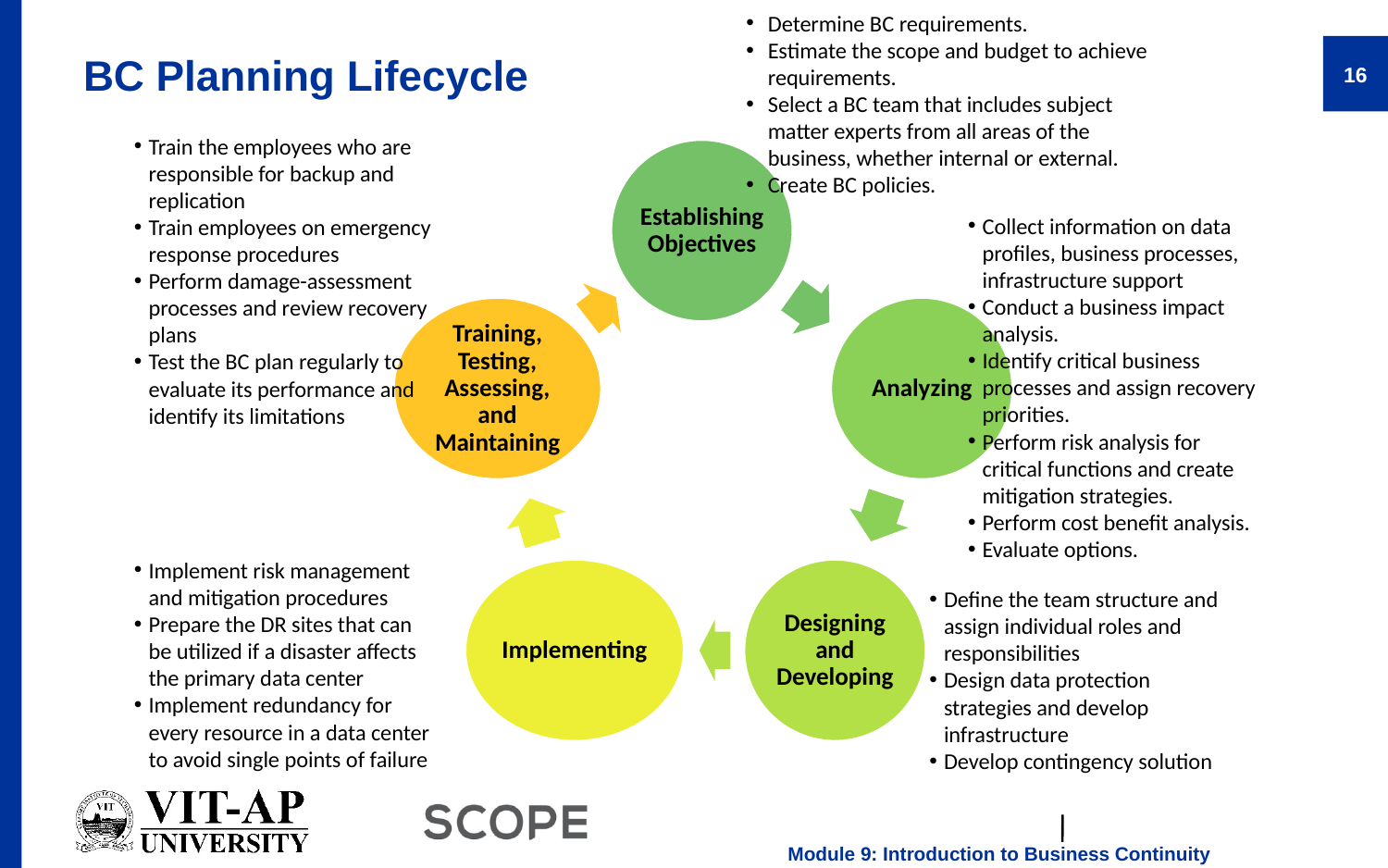

Determine BC requirements.
Estimate the scope and budget to achieve requirements.
Select a BC team that includes subject matter experts from all areas of the business, whether internal or external.
Create BC policies.
# BC Planning Lifecycle
Train the employees who are responsible for backup and replication
Train employees on emergency response procedures
Perform damage-assessment processes and review recovery plans
Test the BC plan regularly to evaluate its performance and identify its limitations
Establishing Objectives

Analyzing

Designing and Developing

Implementing

Training, Testing, Assessing, and Maintaining

Collect information on data profiles, business processes, infrastructure support
Conduct a business impact analysis.
Identify critical business processes and assign recovery priorities.
Perform risk analysis for critical functions and create mitigation strategies.
Perform cost benefit analysis.
Evaluate options.
Implement risk management and mitigation procedures
Prepare the DR sites that can be utilized if a disaster affects the primary data center
Implement redundancy for every resource in a data center to avoid single points of failure
Define the team structure and assign individual roles and responsibilities
Design data protection strategies and develop infrastructure
Develop contingency solution
16
Module 9: Introduction to Business Continuity